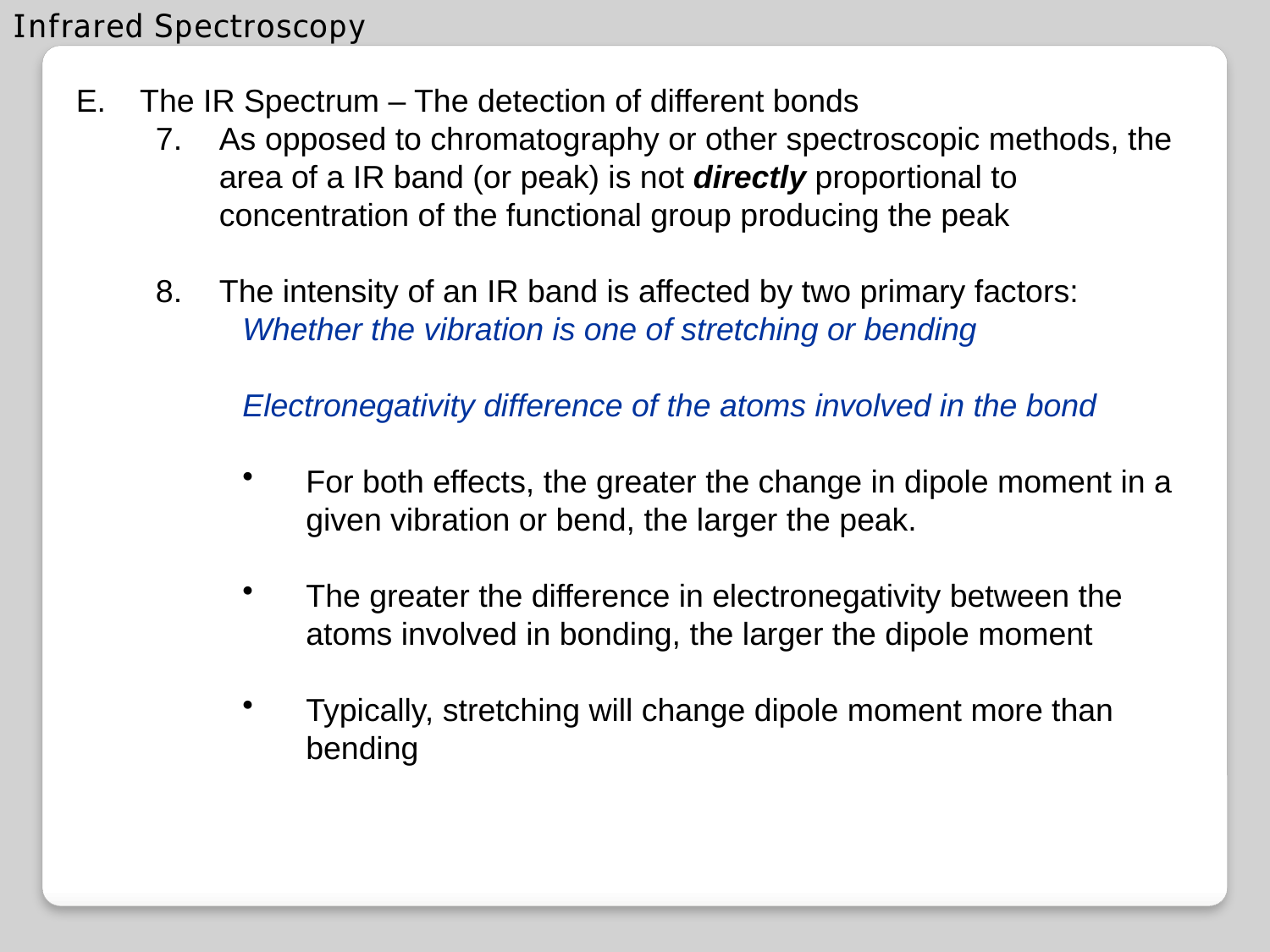

Infrared Spectroscopy
The IR Spectrum – The detection of different bonds
As opposed to chromatography or other spectroscopic methods, the area of a IR band (or peak) is not directly proportional to concentration of the functional group producing the peak

The intensity of an IR band is affected by two primary factors:
Whether the vibration is one of stretching or bending

Electronegativity difference of the atoms involved in the bond

For both effects, the greater the change in dipole moment in a given vibration or bend, the larger the peak.

The greater the difference in electronegativity between the atoms involved in bonding, the larger the dipole moment

Typically, stretching will change dipole moment more than bending